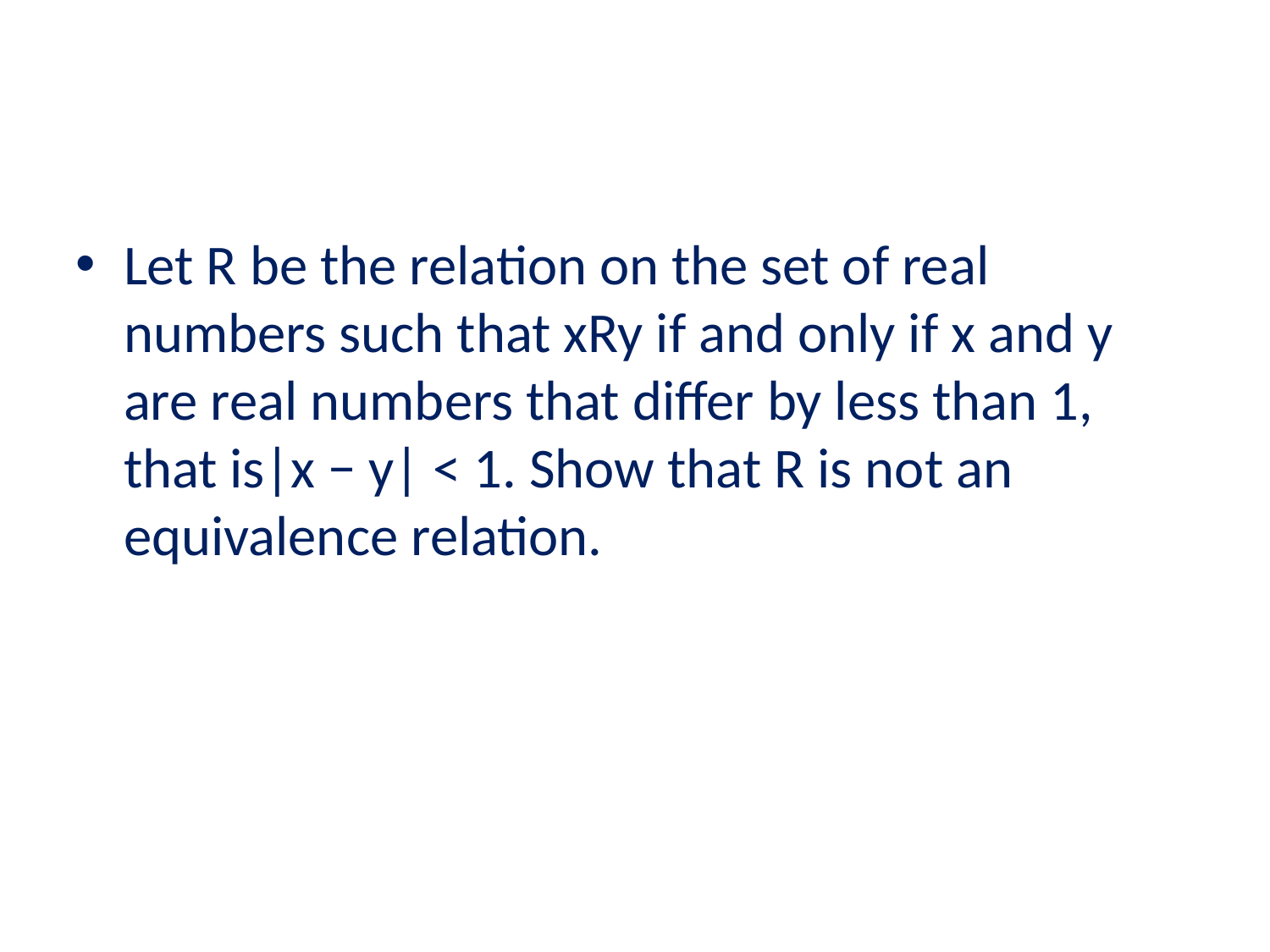

#
Let R be the relation on the set of real numbers such that xRy if and only if x and y are real numbers that differ by less than 1, that is|x − y| < 1. Show that R is not an equivalence relation.